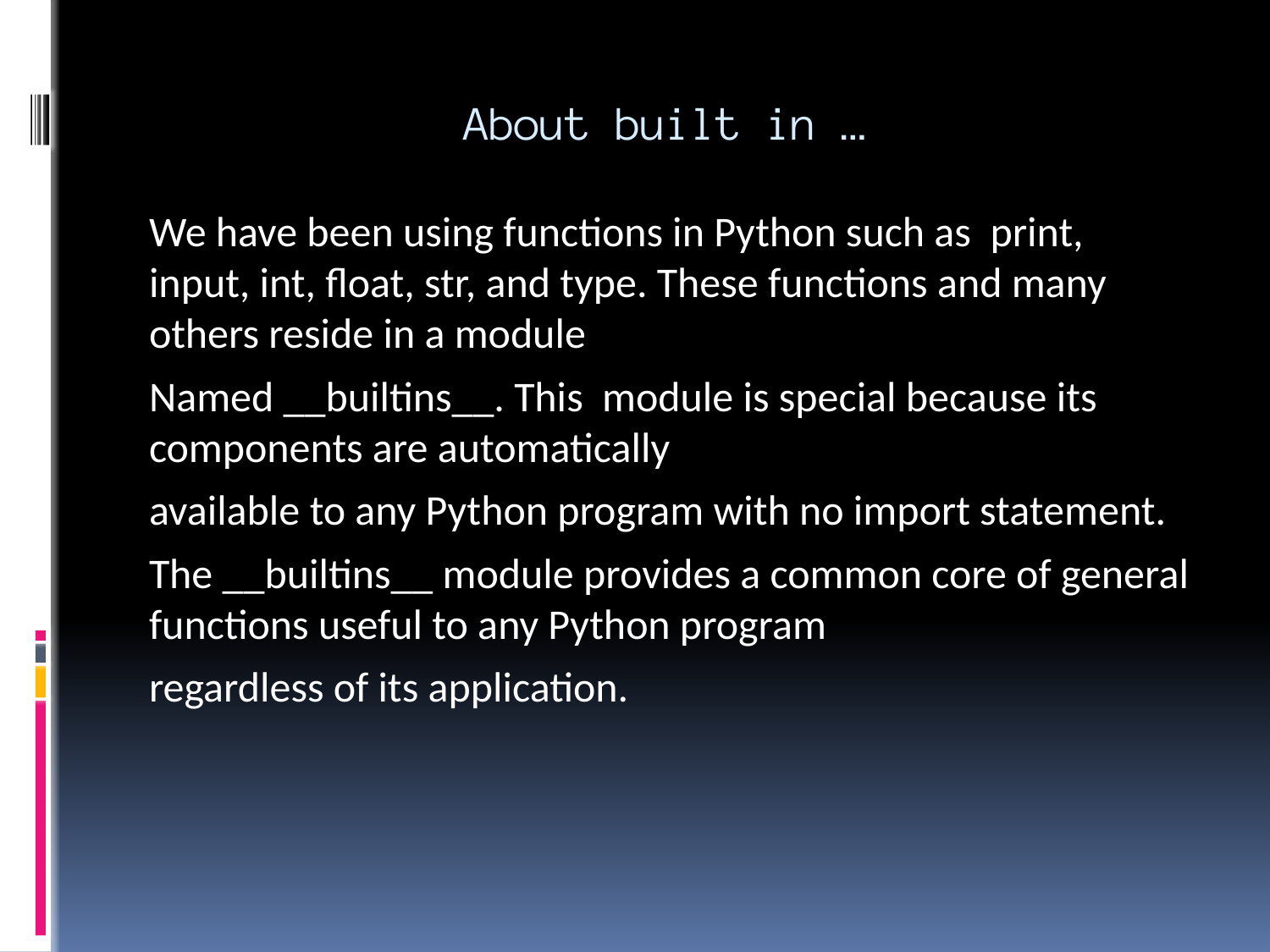

# About built in …
We have been using functions in Python such as  print, input, int, float, str, and type. These functions and many others reside in a module
Named __builtins__. This  module is special because its components are automatically
available to any Python program with no import statement.
The __builtins__ module provides a common core of general functions useful to any Python program
regardless of its application.